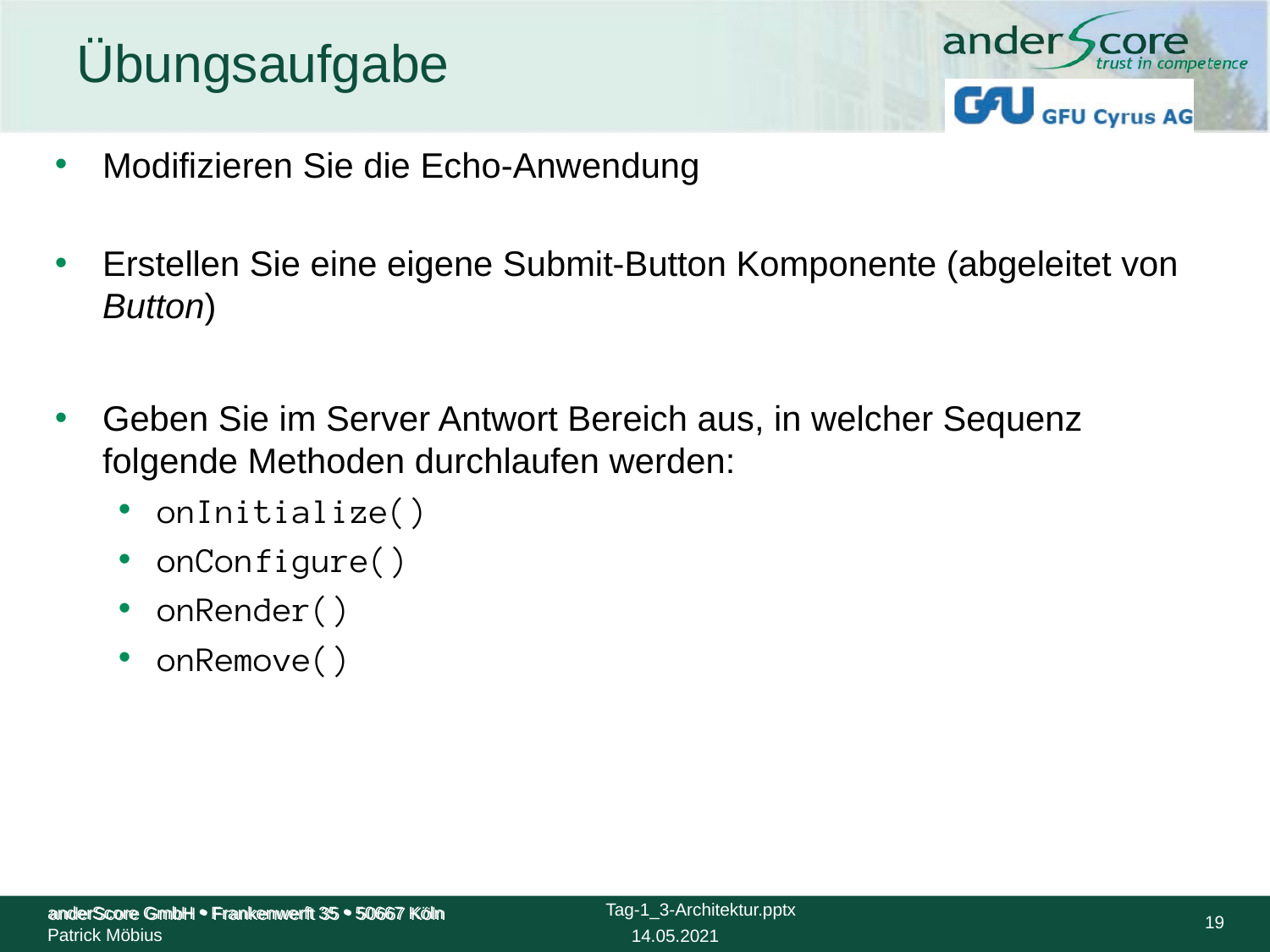

# Übungsaufgabe
Modifizieren Sie die Echo-Anwendung

Erstellen Sie eine eigene Submit-Button Komponente (abgeleitet von Button)

Geben Sie im Server Antwort Bereich aus, in welcher Sequenz folgende Methoden durchlaufen werden:
onInitialize()
onConfigure()
onRender()
onRemove()